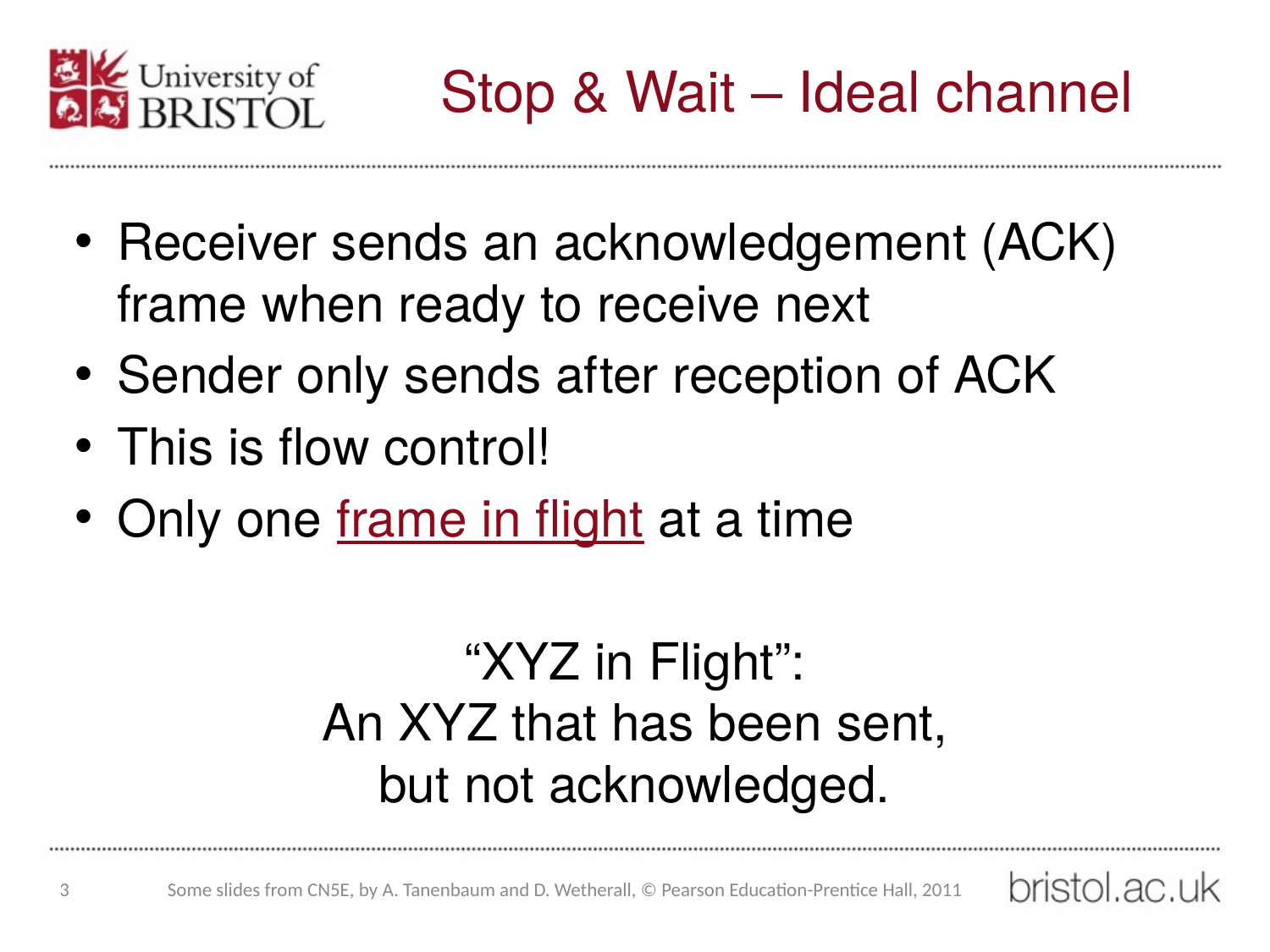

# Stop & Wait – Ideal channel
Receiver sends an acknowledgement (ACK) frame when ready to receive next
Sender only sends after reception of ACK
This is flow control!
Only one frame in flight at a time

“XYZ in Flight”:
An XYZ that has been sent,
but not acknowledged.
3
Some slides from CN5E, by A. Tanenbaum and D. Wetherall, © Pearson Education-Prentice Hall, 2011